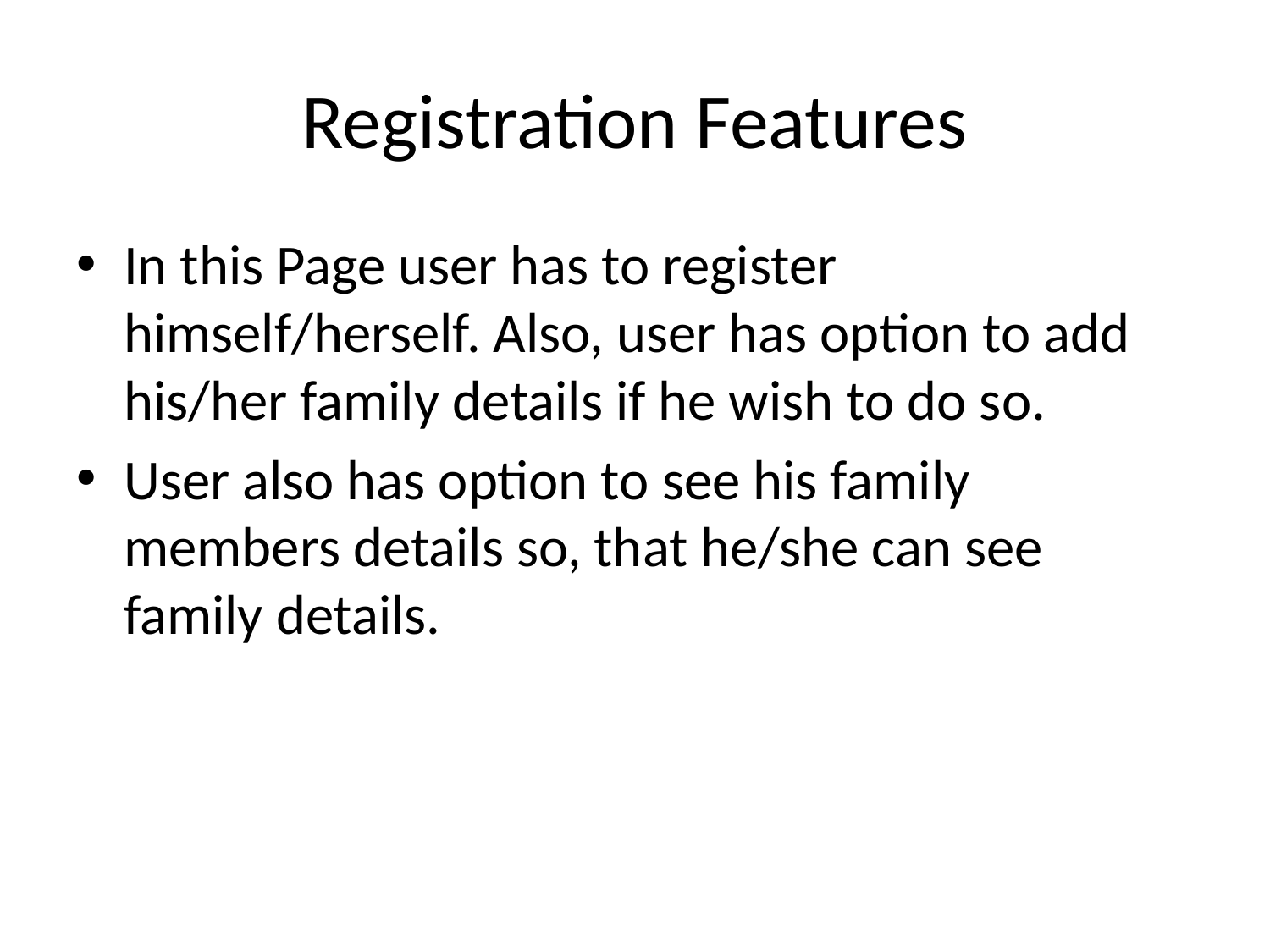

# Registration Features
In this Page user has to register himself/herself. Also, user has option to add his/her family details if he wish to do so.
User also has option to see his family members details so, that he/she can see family details.